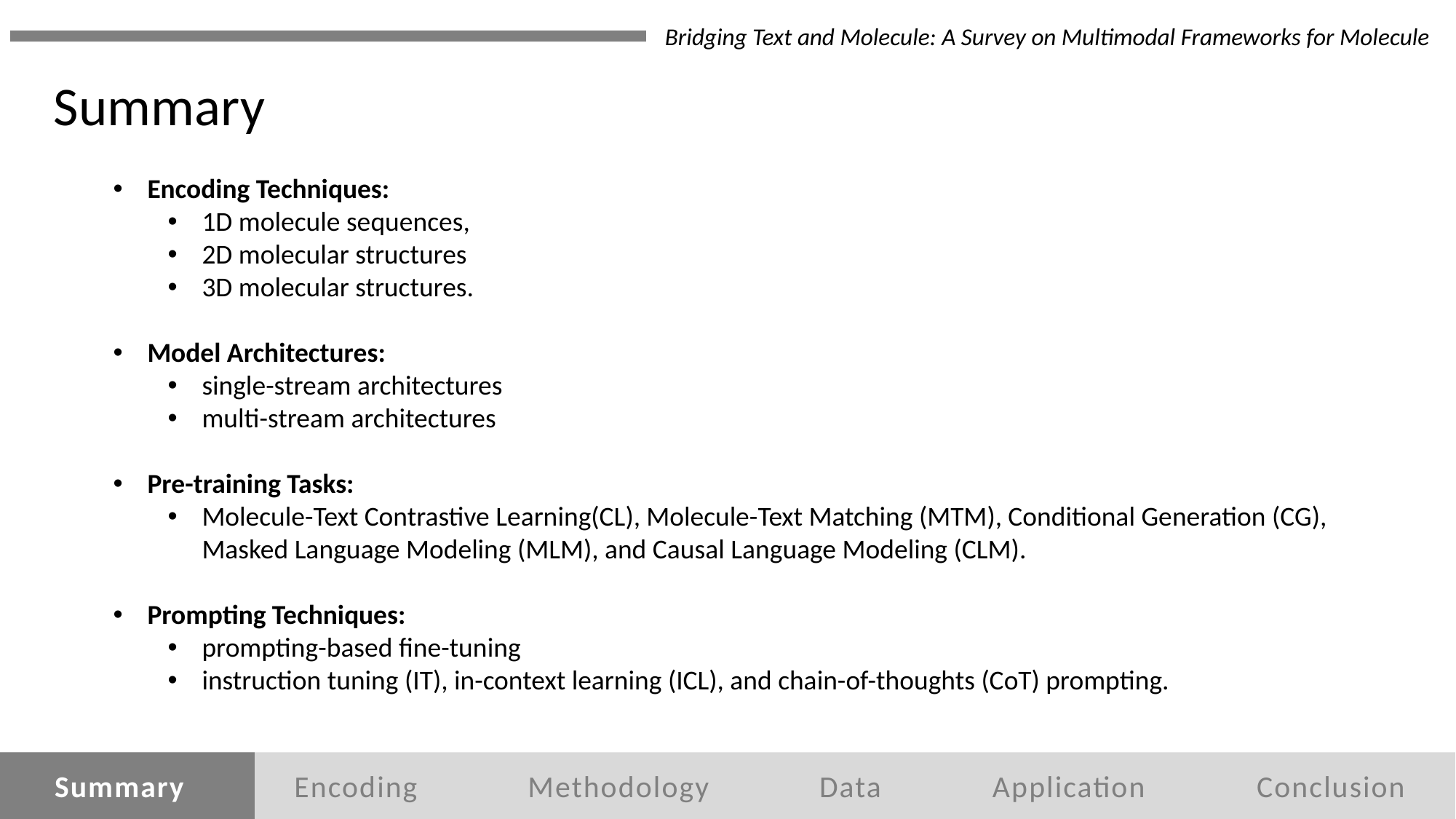

Bridging Text and Molecule: A Survey on Multimodal Frameworks for Molecule

Summary
Encoding Techniques:
1D molecule sequences,
2D molecular structures
3D molecular structures.

Model Architectures:
single-stream architectures
multi-stream architectures

Pre-training Tasks:
Molecule-Text Contrastive Learning(CL), Molecule-Text Matching (MTM), Conditional Generation (CG), Masked Language Modeling (MLM), and Causal Language Modeling (CLM).

Prompting Techniques:
prompting-based fine-tuning
instruction tuning (IT), in-context learning (ICL), and chain-of-thoughts (CoT) prompting.

Summary
Encoding
Methodology
Data
Application
Conclusion